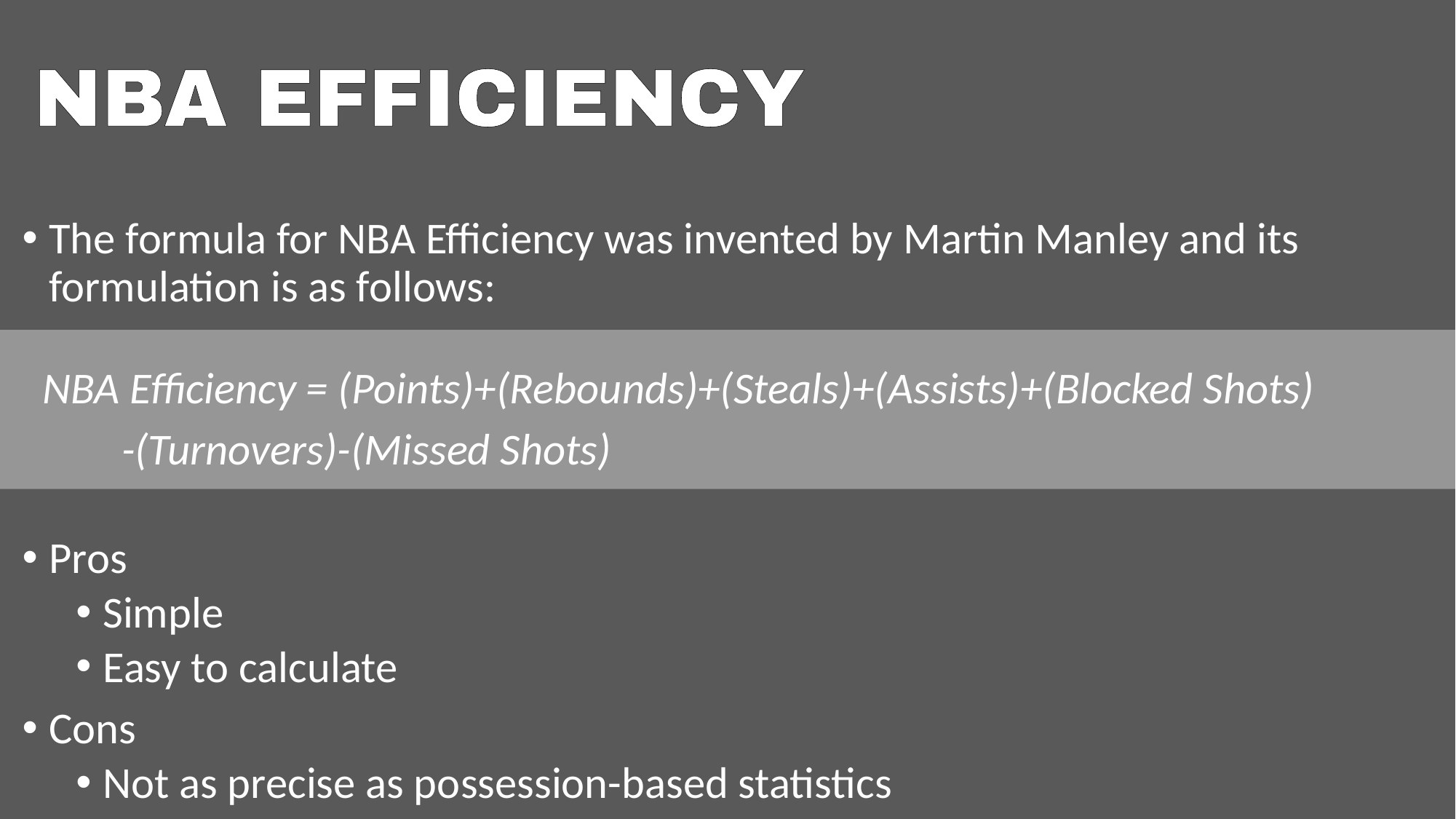

NBA EFFICIENCY
The formula for NBA Efficiency was invented by Martin Manley and its formulation is as follows:

  NBA Efficiency = (Points)+(Rebounds)+(Steals)+(Assists)+(Blocked Shots)
				-(Turnovers)-(Missed Shots)

Pros
Simple
Easy to calculate
Cons
Not as precise as possession-based statistics